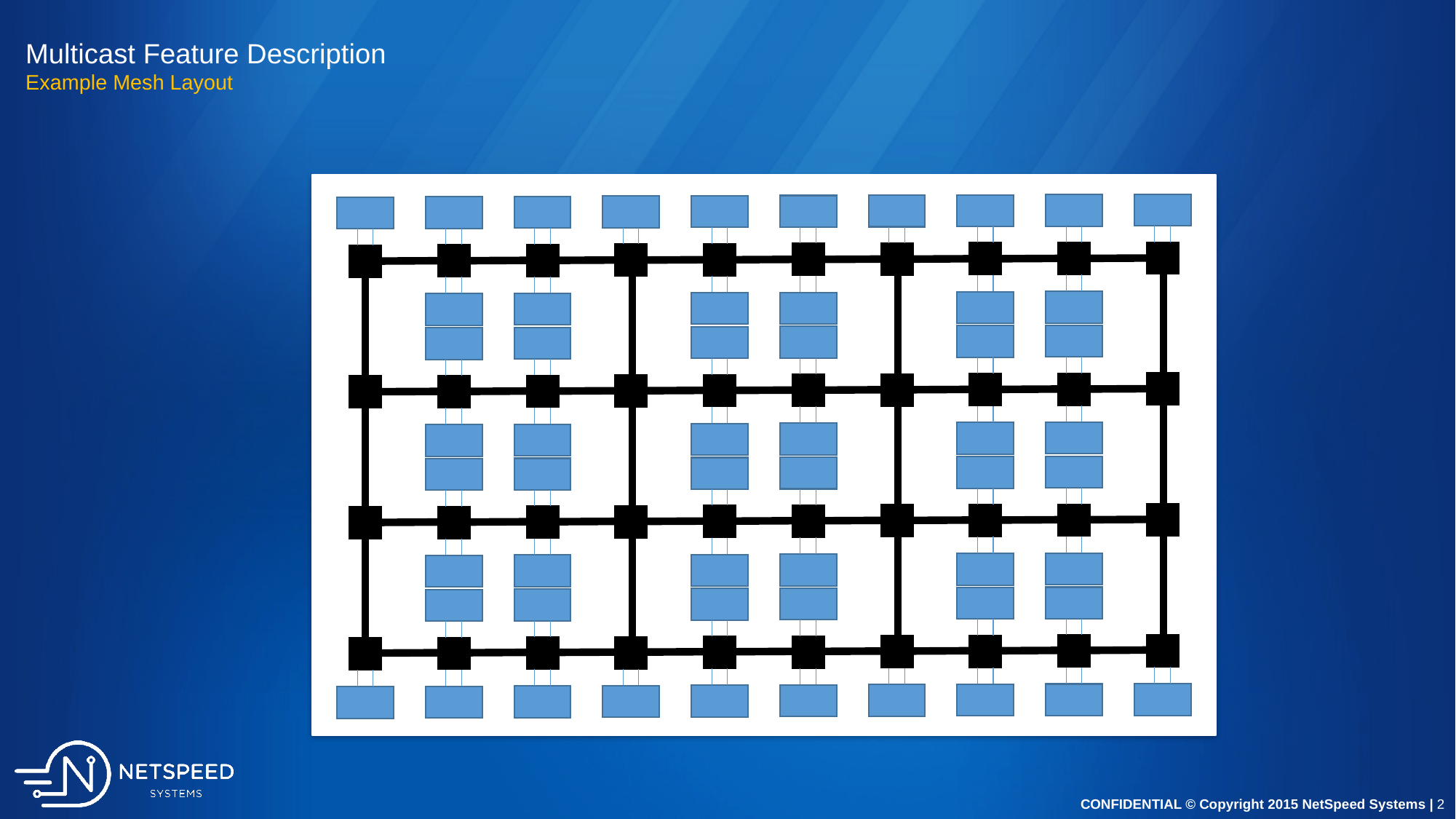

# Multicast Feature Description Example Mesh Layout